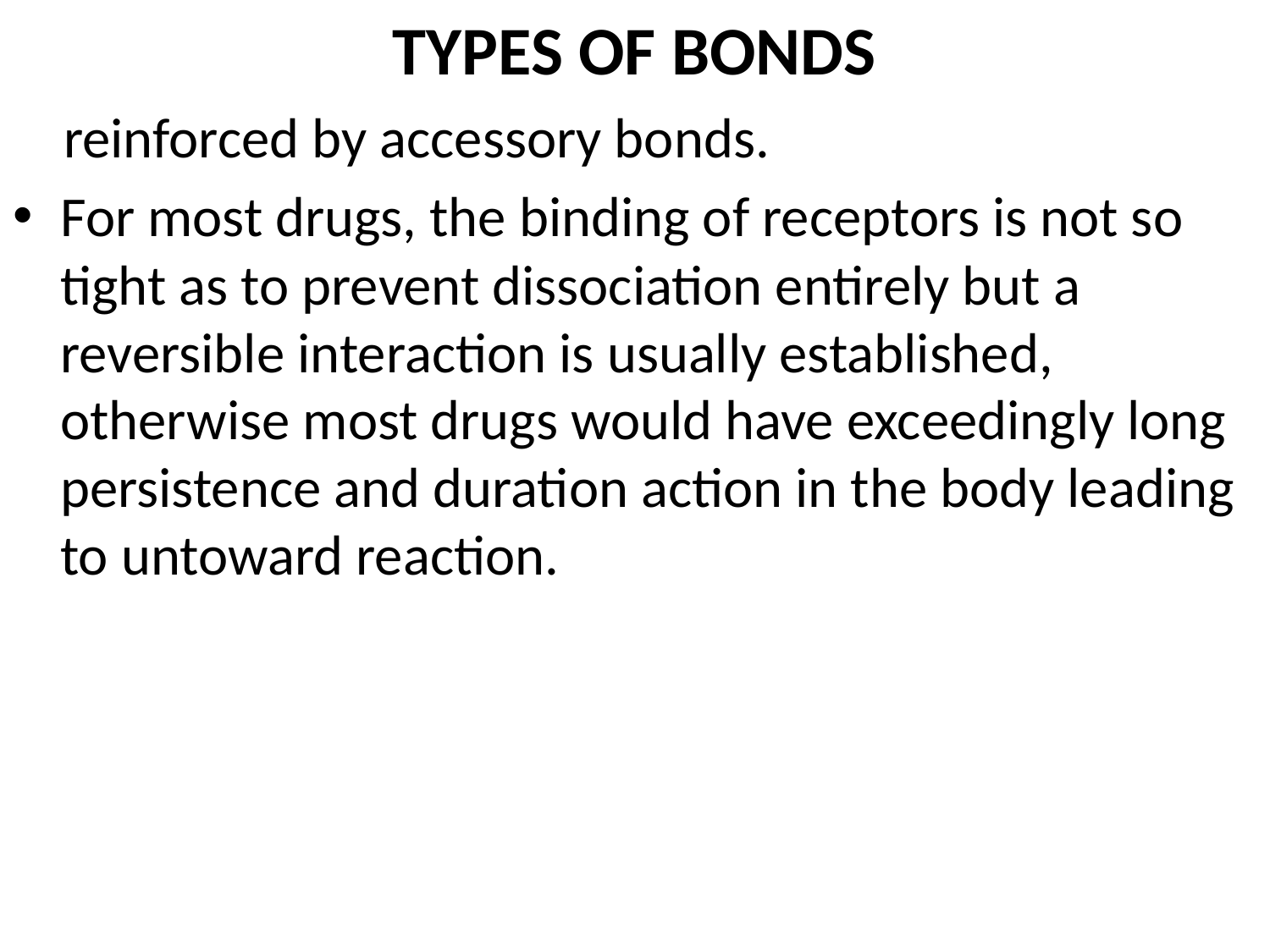

# TYPES OF BONDS
    reinforced by accessory bonds.
For most drugs, the binding of receptors is not so tight as to prevent dissociation entirely but a reversible interaction is usually established, otherwise most drugs would have exceedingly long persistence and duration action in the body leading to untoward reaction.